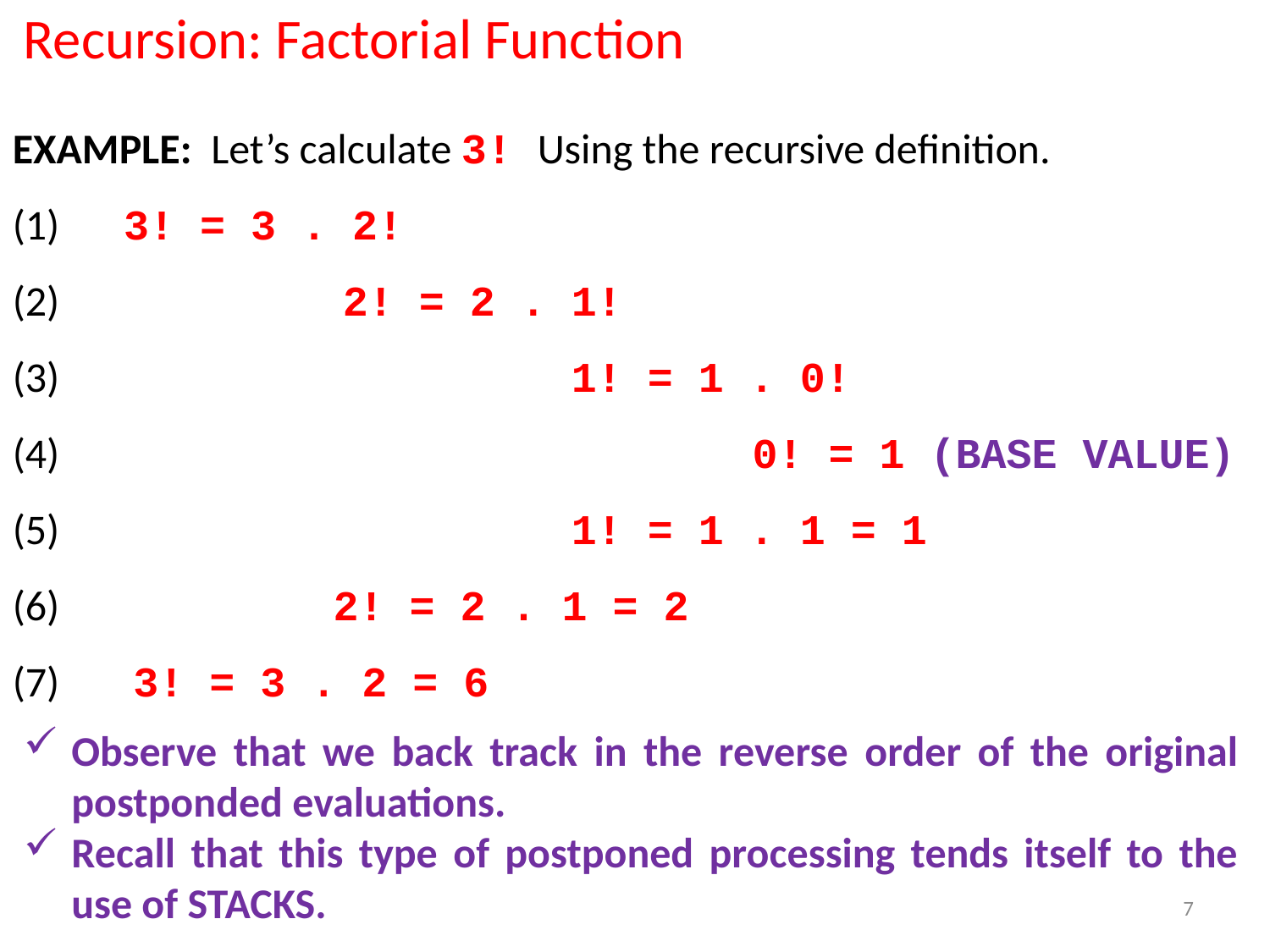

Recursion: Factorial Function
EXAMPLE:  Let’s calculate 3! Using the recursive definition.
     3! = 3 . 2!
                            2! = 2 . 1!
                                                    1! = 1 . 0!
                                                                       0! = 1 (BASE VALUE)
                                                    1! = 1 . 1 = 1
                           2! = 2 . 1 = 2
      3! = 3 . 2 = 6
Observe that we back track in the reverse order of the original postponded evaluations.
Recall that this type of postponed processing tends itself to the use of STACKS.
7